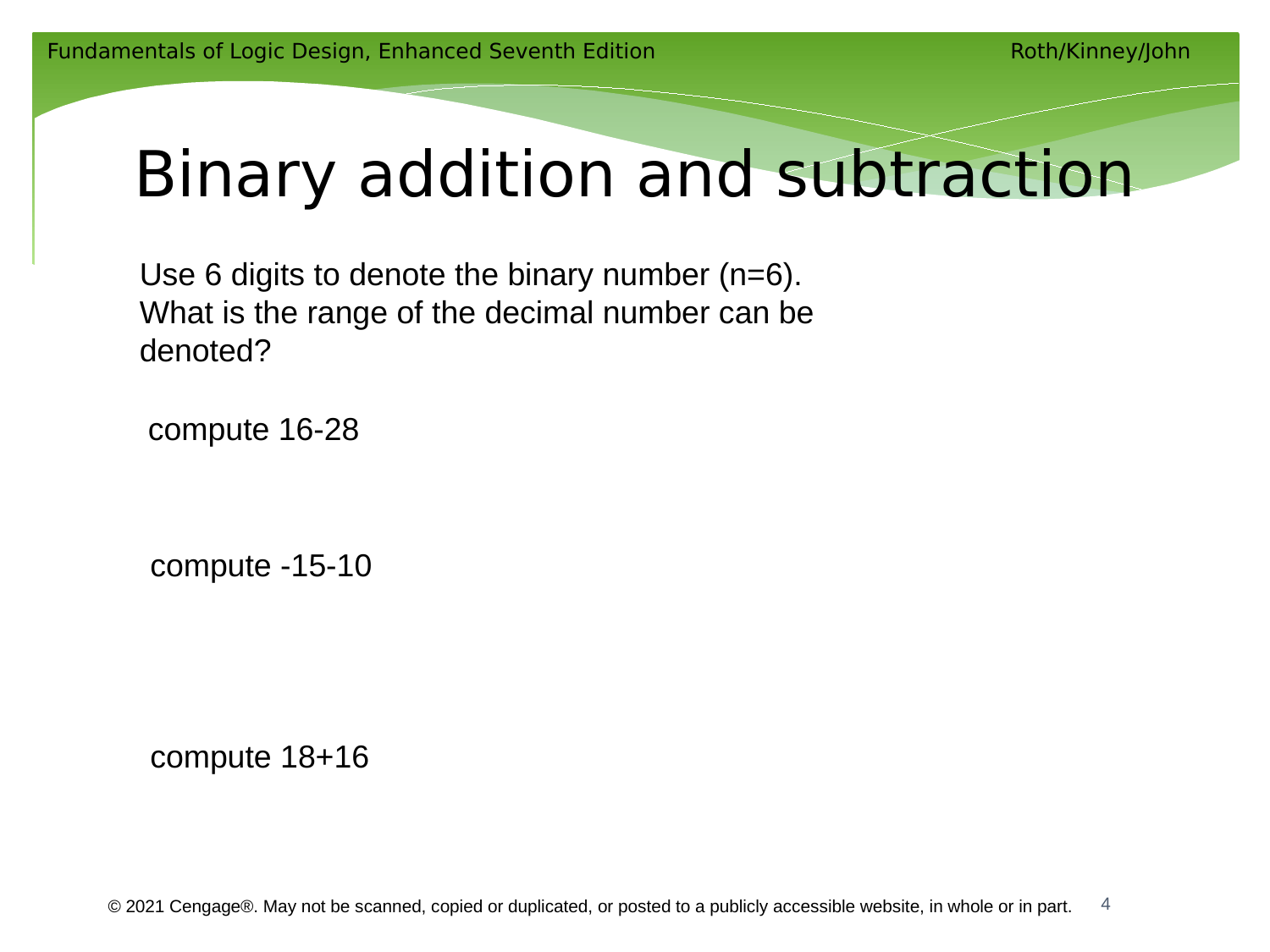

# Binary addition and subtraction
Use 6 digits to denote the binary number (n=6). What is the range of the decimal number can be denoted?
compute 16-28
compute -15-10
compute 18+16
4